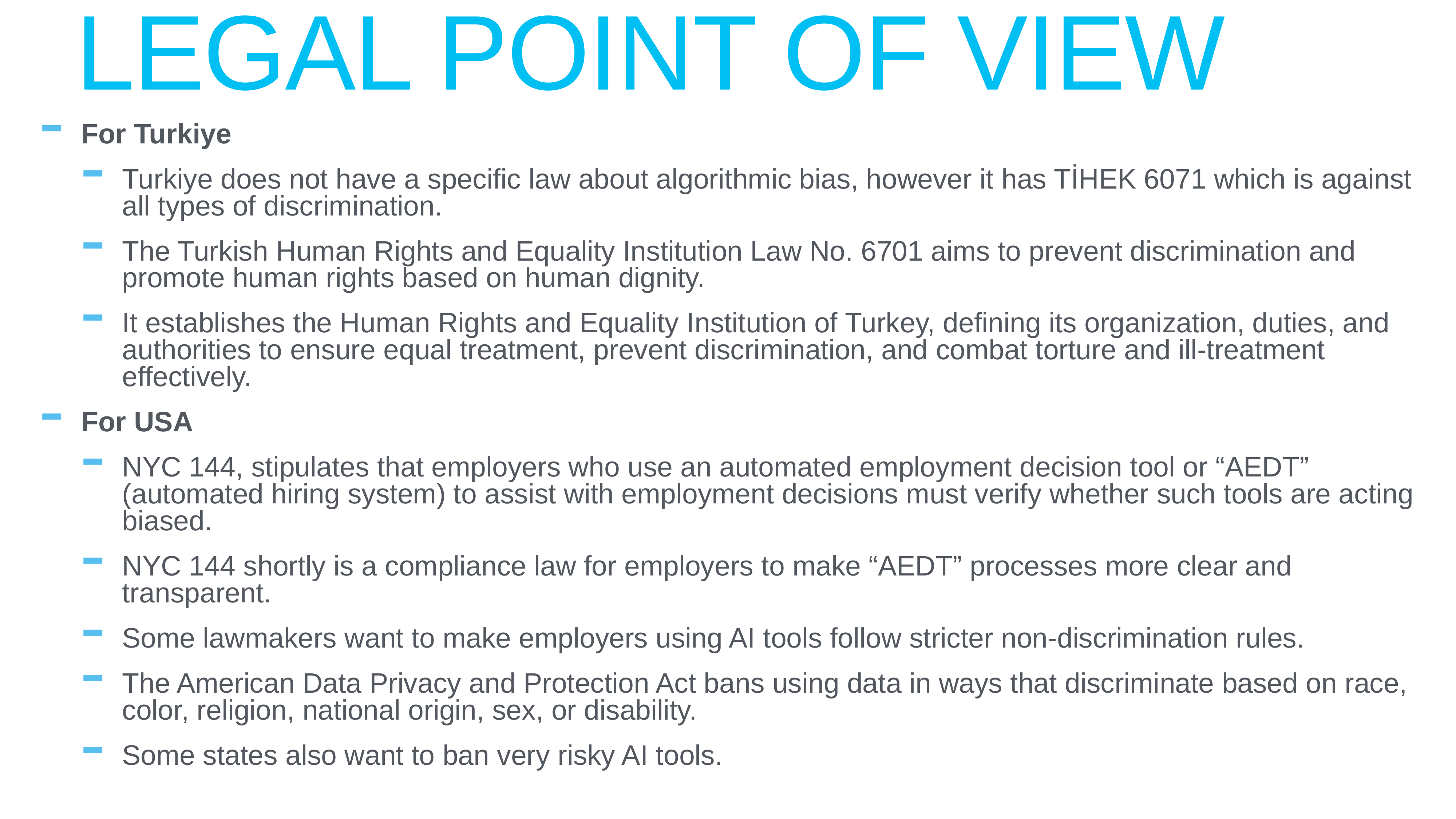

# LEGAL POINT OF VIEW
For Turkiye
Turkiye does not have a specific law about algorithmic bias, however it has TİHEK 6071 which is against all types of discrimination.
The Turkish Human Rights and Equality Institution Law No. 6701 aims to prevent discrimination and promote human rights based on human dignity.
It establishes the Human Rights and Equality Institution of Turkey, defining its organization, duties, and authorities to ensure equal treatment, prevent discrimination, and combat torture and ill-treatment effectively.
For USA
NYC 144, stipulates that employers who use an automated employment decision tool or “AEDT” (automated hiring system) to assist with employment decisions must verify whether such tools are acting biased.
NYC 144 shortly is a compliance law for employers to make “AEDT” processes more clear and transparent.
Some lawmakers want to make employers using AI tools follow stricter non-discrimination rules.
The American Data Privacy and Protection Act bans using data in ways that discriminate based on race, color, religion, national origin, sex, or disability.
Some states also want to ban very risky AI tools.